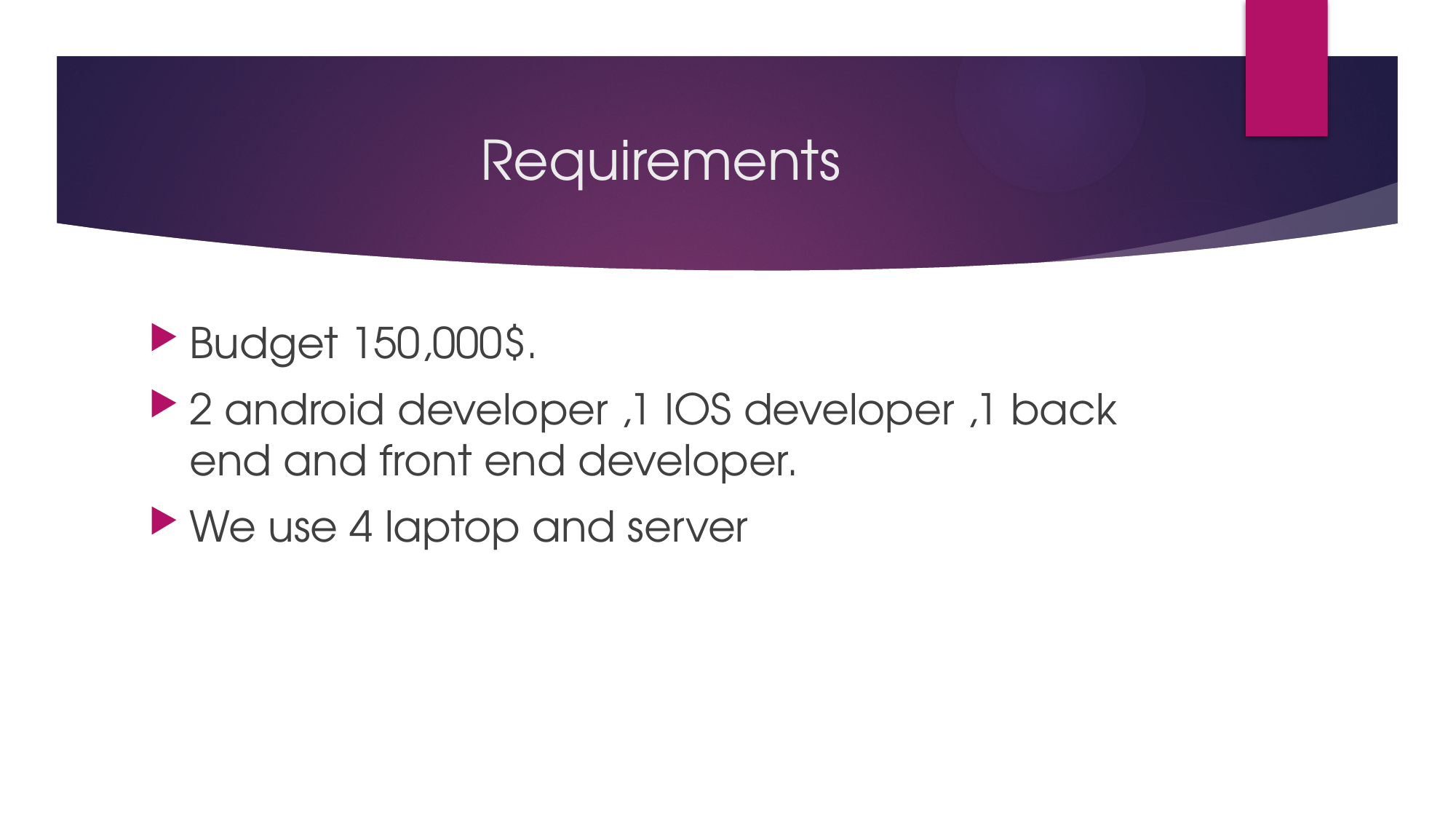

# Requirements
Budget 150,000$.
2 android developer ,1 IOS developer ,1 back end and front end developer.
We use 4 laptop and server